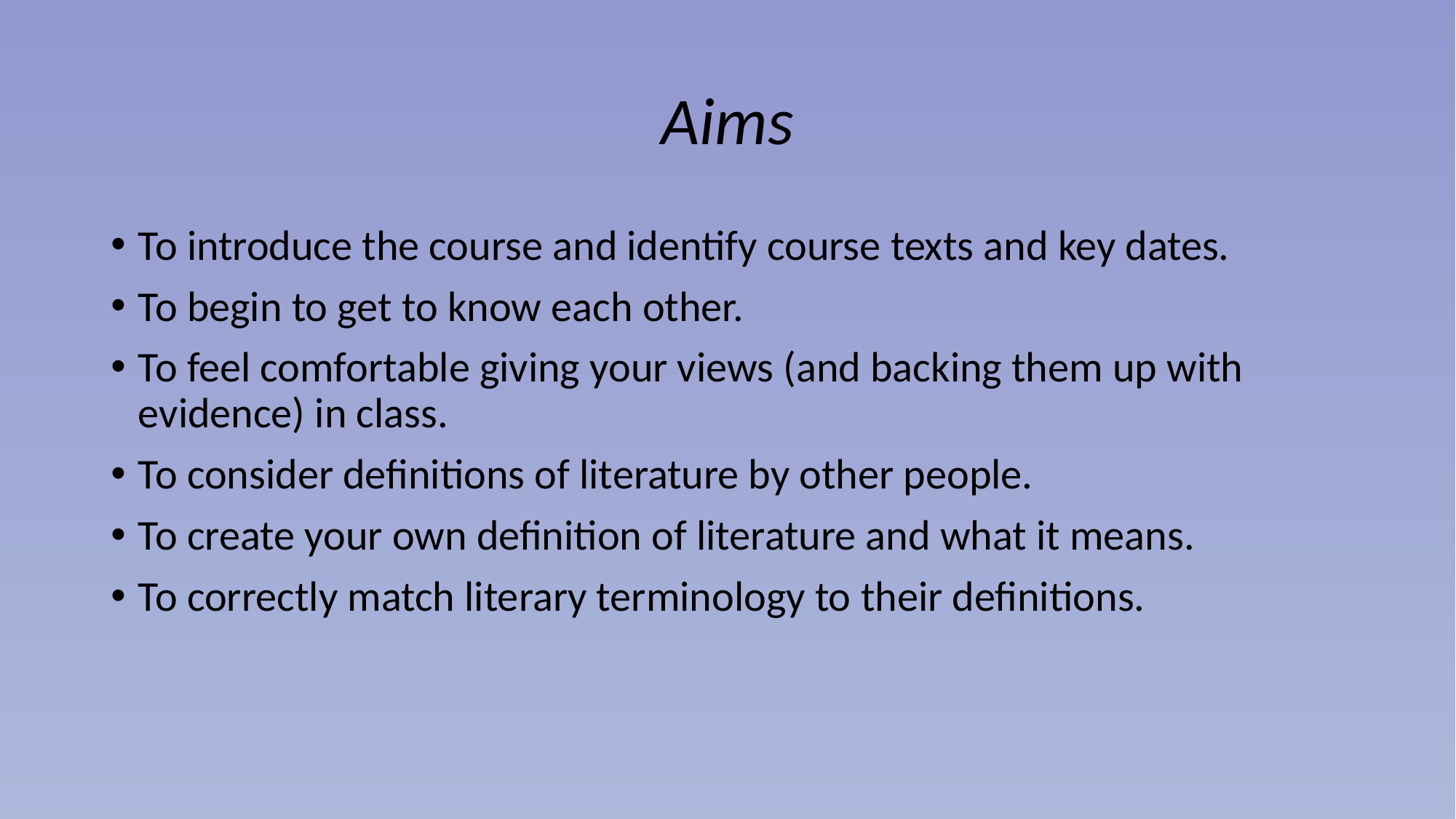

# Aims
To introduce the course and identify course texts and key dates.
To begin to get to know each other.
To feel comfortable giving your views (and backing them up with evidence) in class.
To consider definitions of literature by other people.
To create your own definition of literature and what it means.
To correctly match literary terminology to their definitions.